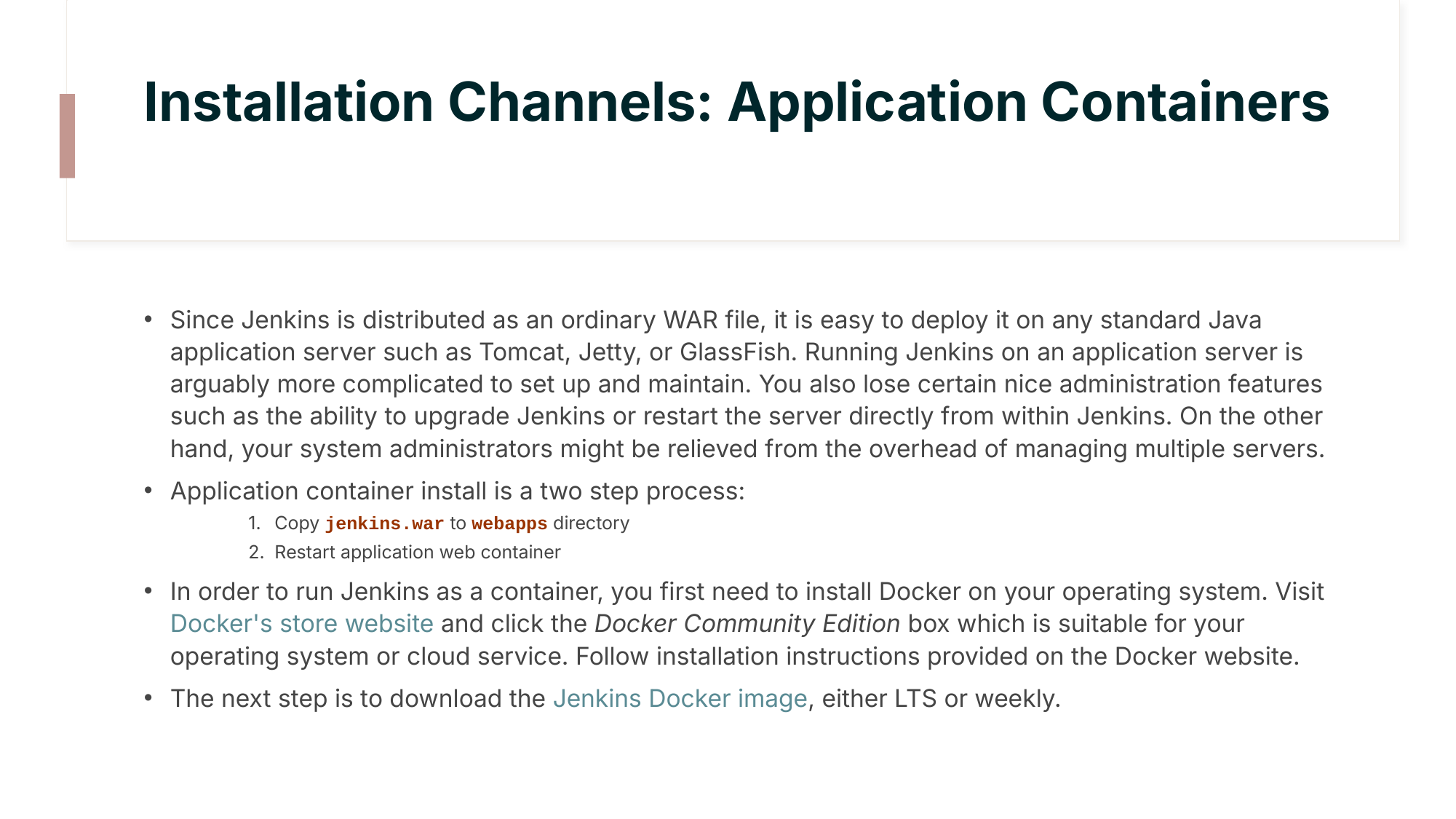

# Installation Channels: Application Containers
Since Jenkins is distributed as an ordinary WAR file, it is easy to deploy it on any standard Java application server such as Tomcat, Jetty, or GlassFish. Running Jenkins on an application server is arguably more complicated to set up and maintain. You also lose certain nice administration features such as the ability to upgrade Jenkins or restart the server directly from within Jenkins. On the other hand, your system administrators might be relieved from the overhead of managing multiple servers.
Application container install is a two step process:
Copy jenkins.war to webapps directory
Restart application web container
In order to run Jenkins as a container, you first need to install Docker on your operating system. Visit Docker's store website and click the Docker Community Edition box which is suitable for your operating system or cloud service. Follow installation instructions provided on the Docker website.
The next step is to download the Jenkins Docker image, either LTS or weekly.